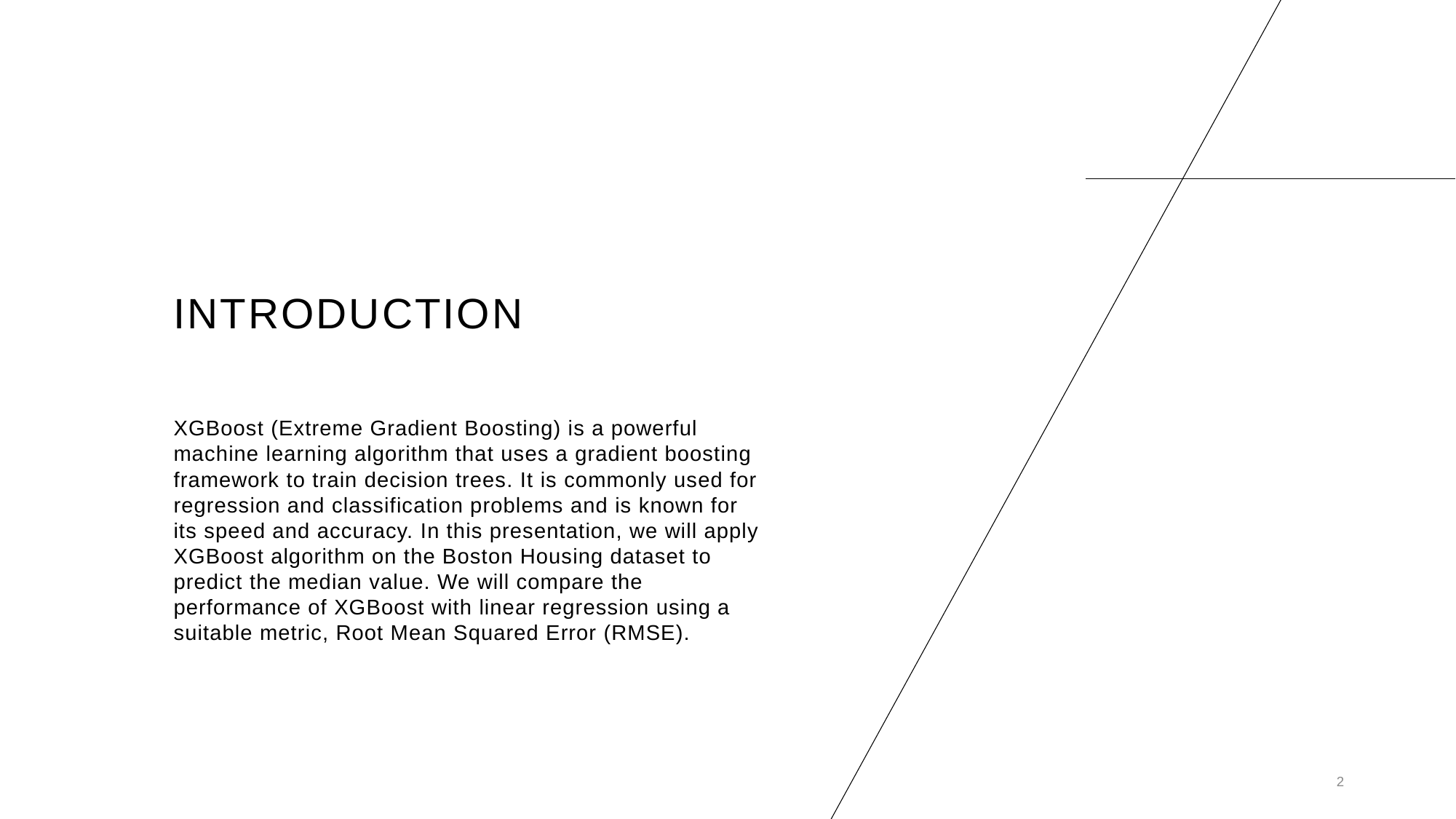

# INTRODUCTION
XGBoost (Extreme Gradient Boosting) is a powerful machine learning algorithm that uses a gradient boosting framework to train decision trees. It is commonly used for regression and classification problems and is known for its speed and accuracy. In this presentation, we will apply XGBoost algorithm on the Boston Housing dataset to predict the median value. We will compare the performance of XGBoost with linear regression using a suitable metric, Root Mean Squared Error (RMSE).
2